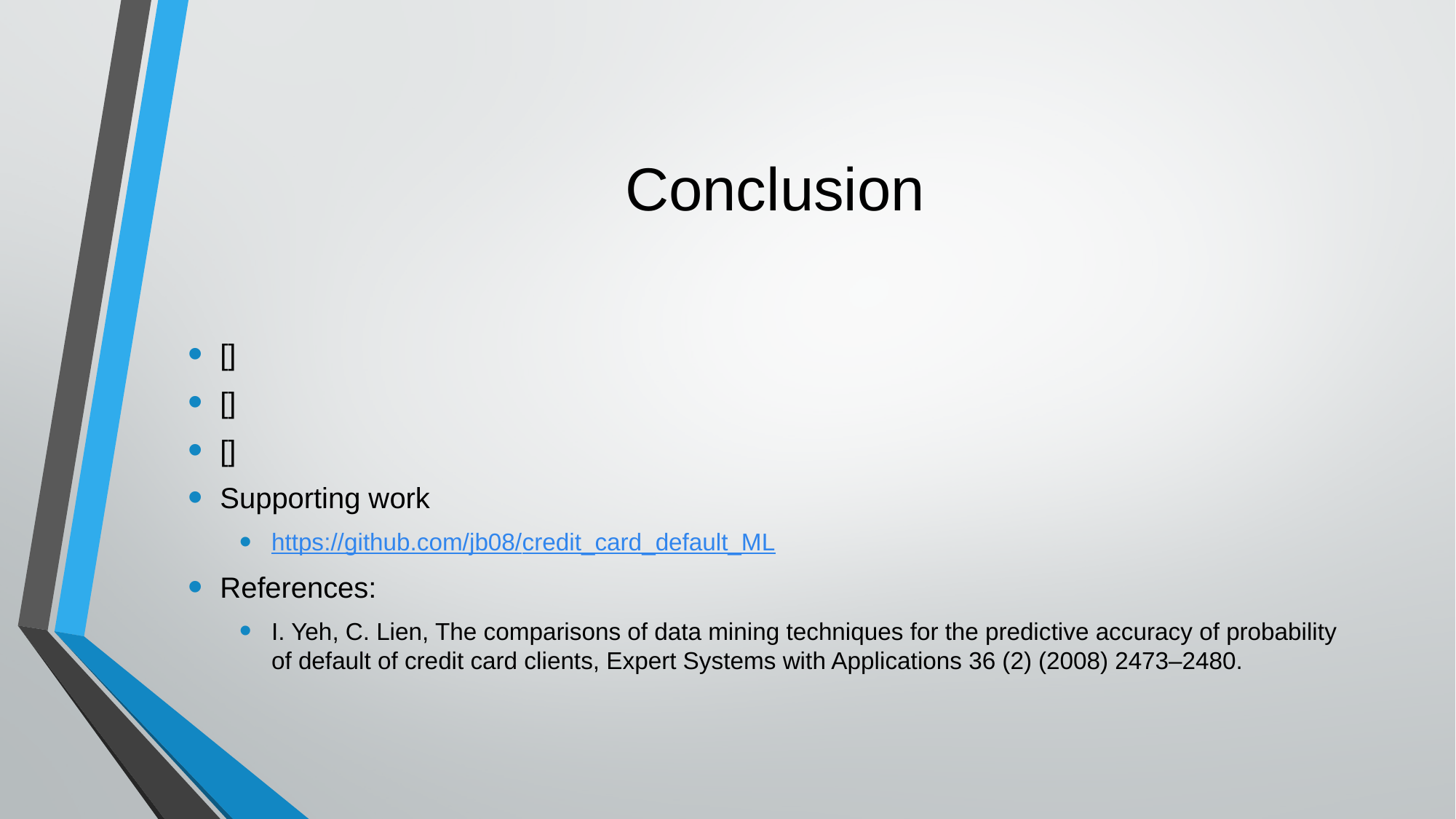

# Conclusion
[]
[]
[]
Supporting work
https://github.com/jb08/credit_card_default_ML
References:
I. Yeh, C. Lien, The comparisons of data mining techniques for the predictive accuracy of probability of default of credit card clients, Expert Systems with Applications 36 (2) (2008) 2473–2480.